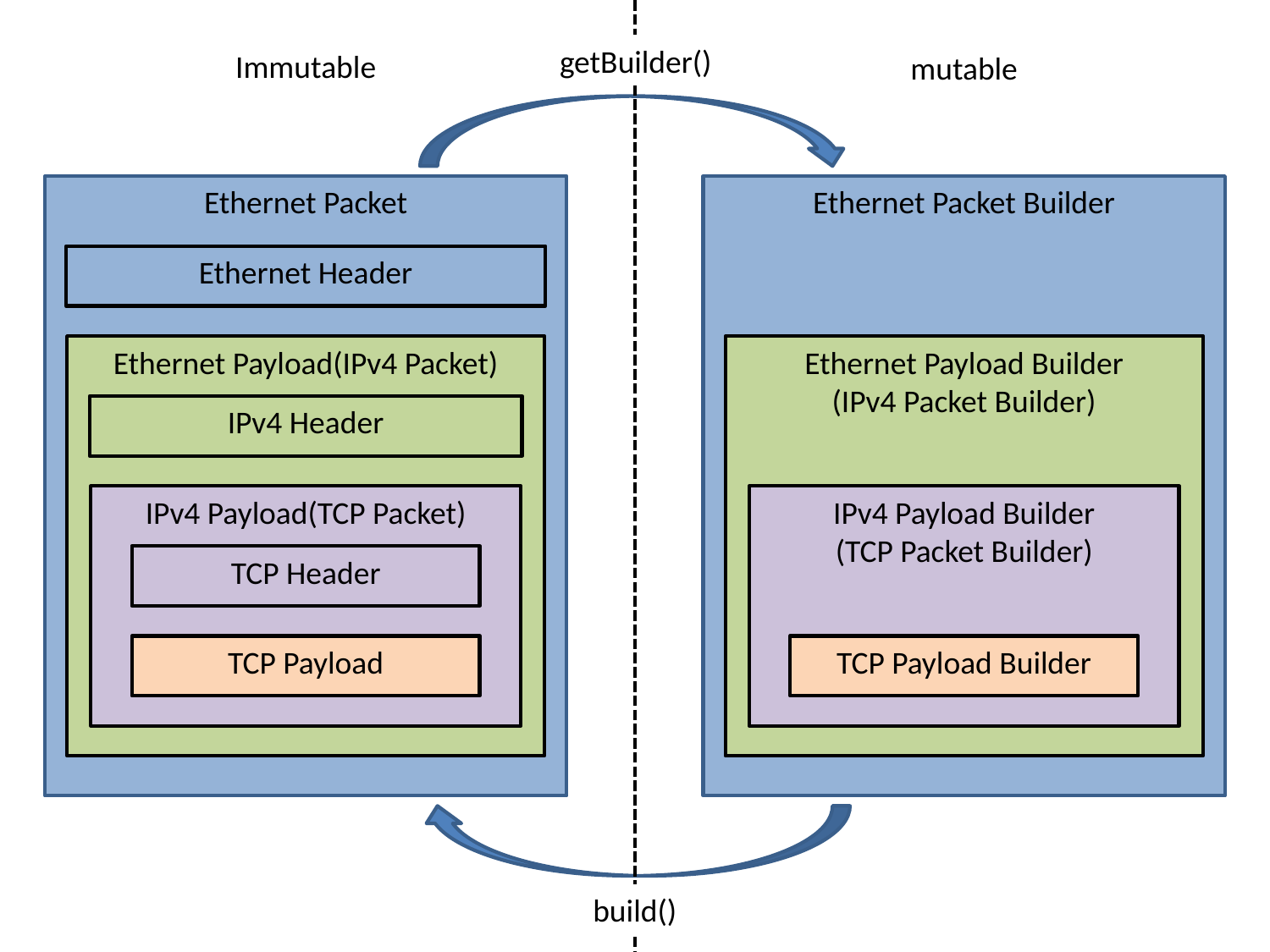

getBuilder()
Immutable
mutable

Ethernet Packet
Ethernet Packet Builder
Ethernet Header
Ethernet Payload(IPv4 Packet)
Ethernet Payload Builder
(IPv4 Packet Builder)
IPv4 Header
IPv4 Payload(TCP Packet)
IPv4 Payload Builder
(TCP Packet Builder)
TCP Header
TCP Payload
TCP Payload Builder

build()